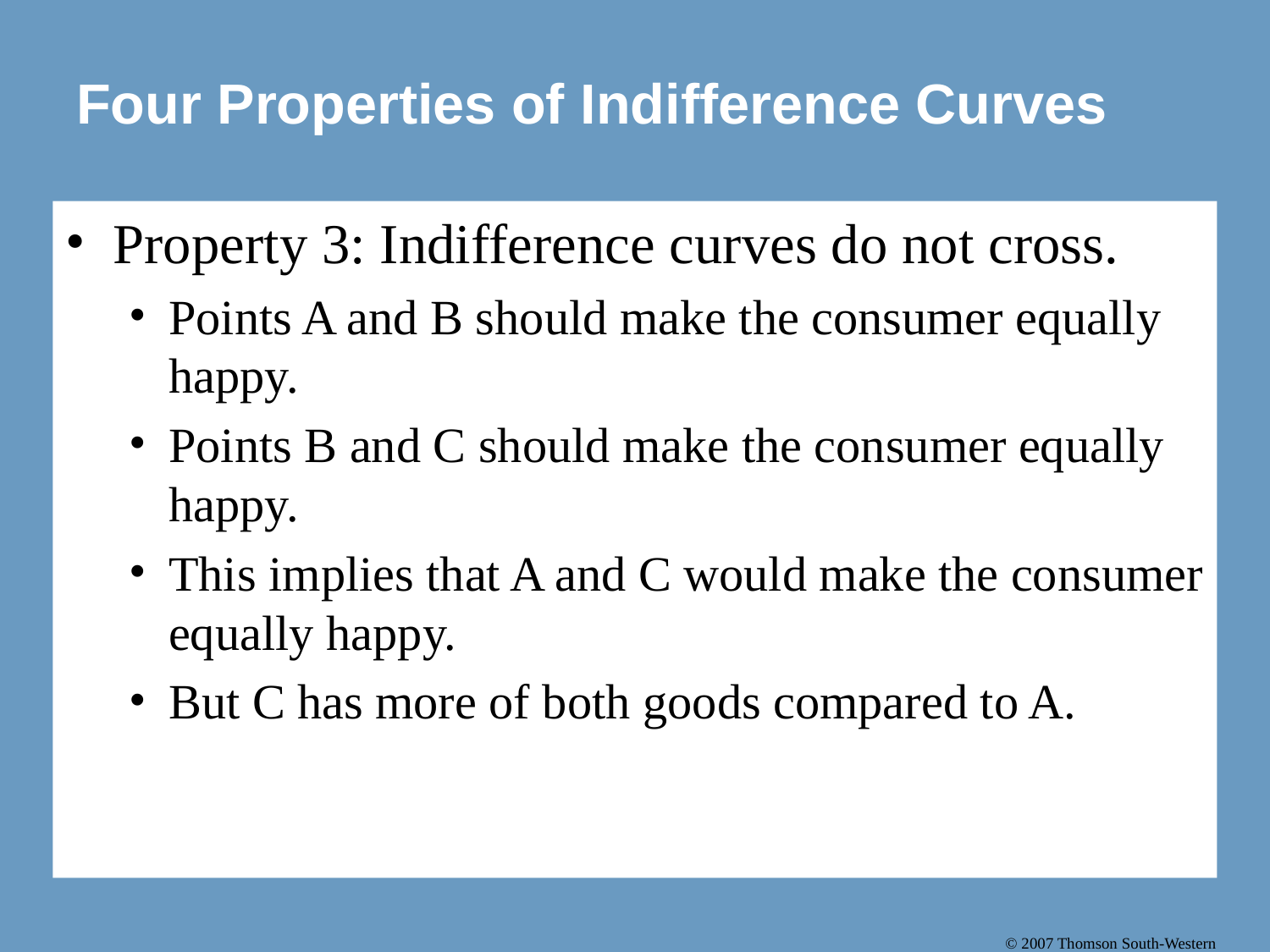

# Four Properties of Indifference Curves
Property 3: Indifference curves do not cross.
Points A and B should make the consumer equally happy.
Points B and C should make the consumer equally happy.
This implies that A and C would make the consumer equally happy.
But C has more of both goods compared to A.